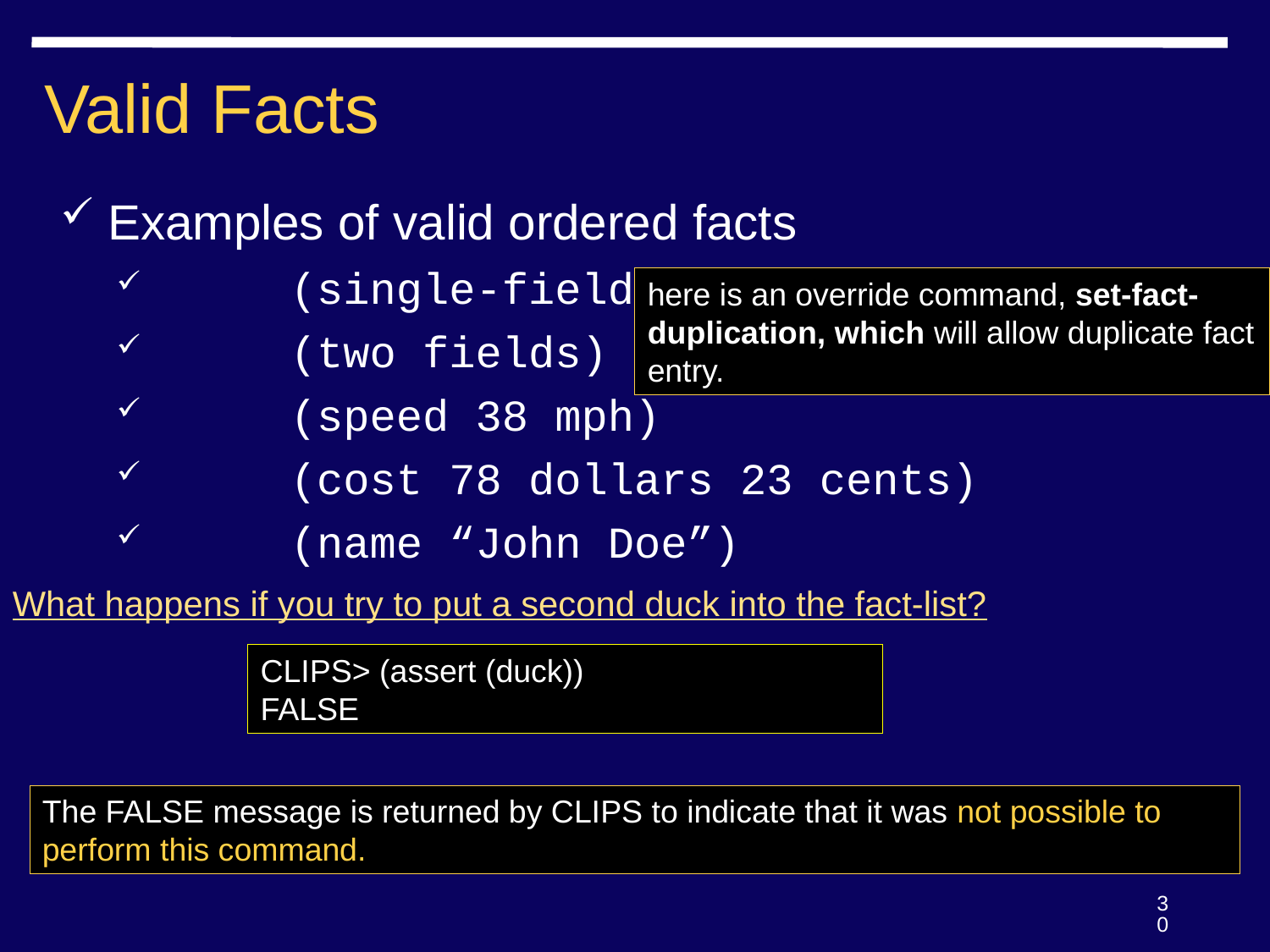

# Valid Facts
Examples of valid ordered facts
	(single-field)
	(two fields)
	(speed 38 mph)
	(cost 78 dollars 23 cents)
	(name “John Doe”)
here is an override command, set-fact-duplication, which will allow duplicate fact entry.
What happens if you try to put a second duck into the fact-list?
CLIPS> (assert (duck))
FALSE
The FALSE message is returned by CLIPS to indicate that it was not possible to perform this command.

30